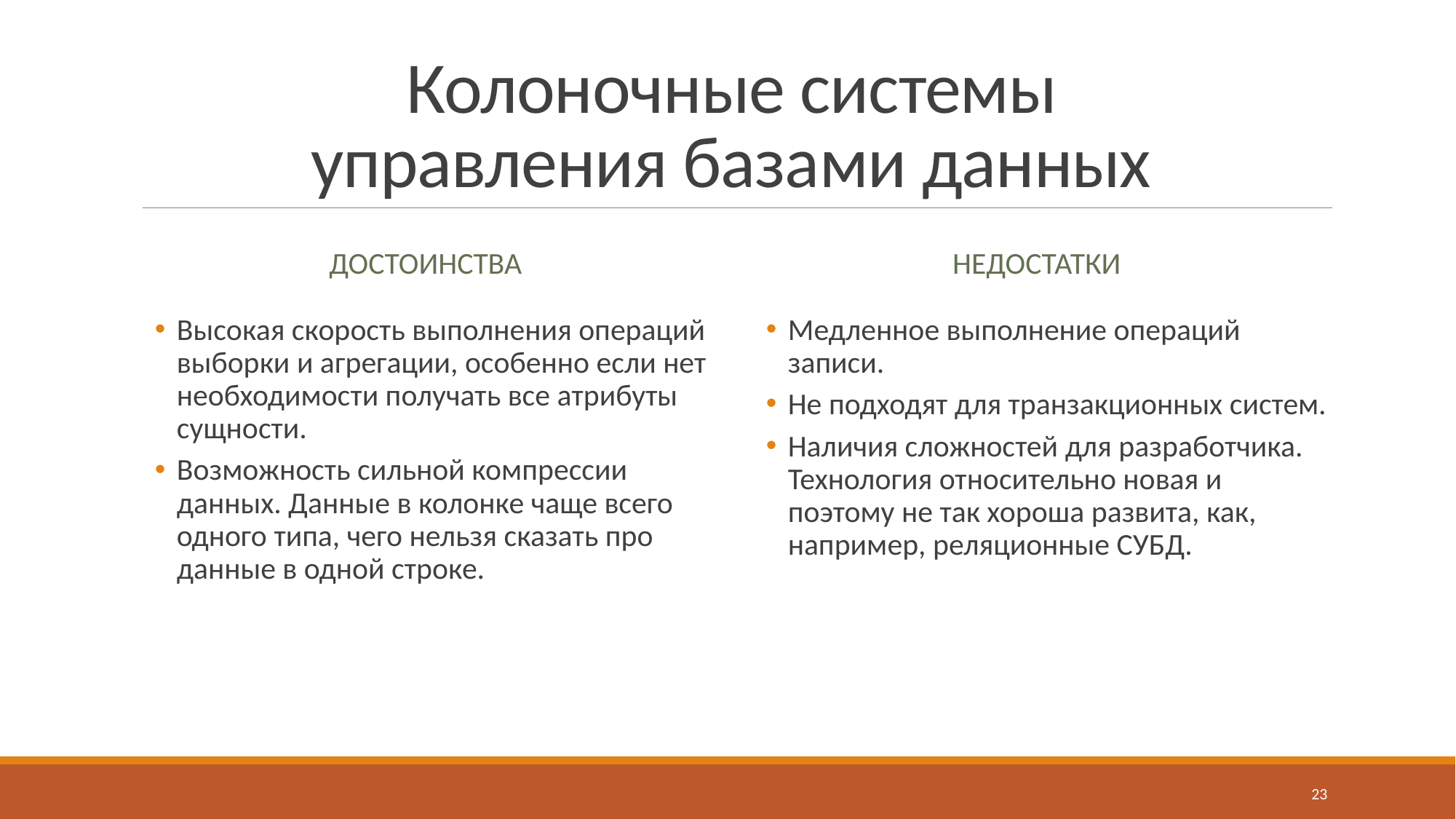

# Колоночные системы управления базами данных
Достоинства
Недостатки
Высокая скорость выполнения операций выборки и агрегации, особенно если нет необходимости получать все атрибуты сущности.
Возможность сильной компрессии данных. Данные в колонке чаще всего одного типа, чего нельзя сказать про данные в одной строке.

Медленное выполнение операций записи.
Не подходят для транзакционных систем.
Наличия сложностей для разработчика. Технология относительно новая и поэтому не так хороша развита, как, например, реляционные СУБД.
23